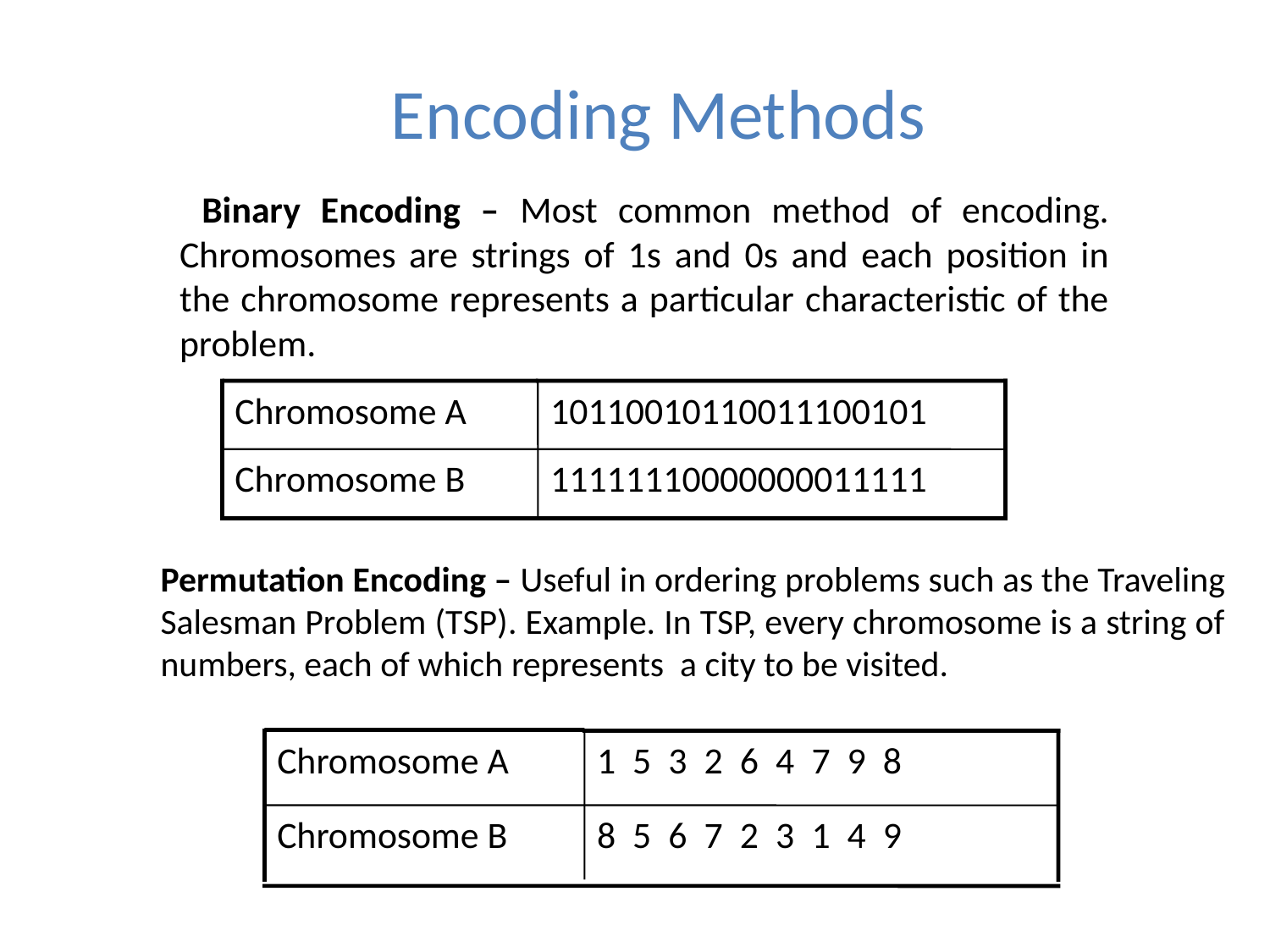

# Encoding Methods
   Binary Encoding – Most common method of encoding. Chromosomes are strings of 1s and 0s and each position in the chromosome represents a particular characteristic of the problem.

Chromosome A

10110010110011100101

Chromosome B

11111110000000011111

Permutation Encoding – Useful in ordering problems such as the Traveling Salesman Problem (TSP). Example. In TSP, every chromosome is a string of numbers, each of which represents  a city to be visited.

Chromosome A

1  5  3  2  6  4  7  9  8

Chromosome B

8  5  6  7  2  3  1  4  9